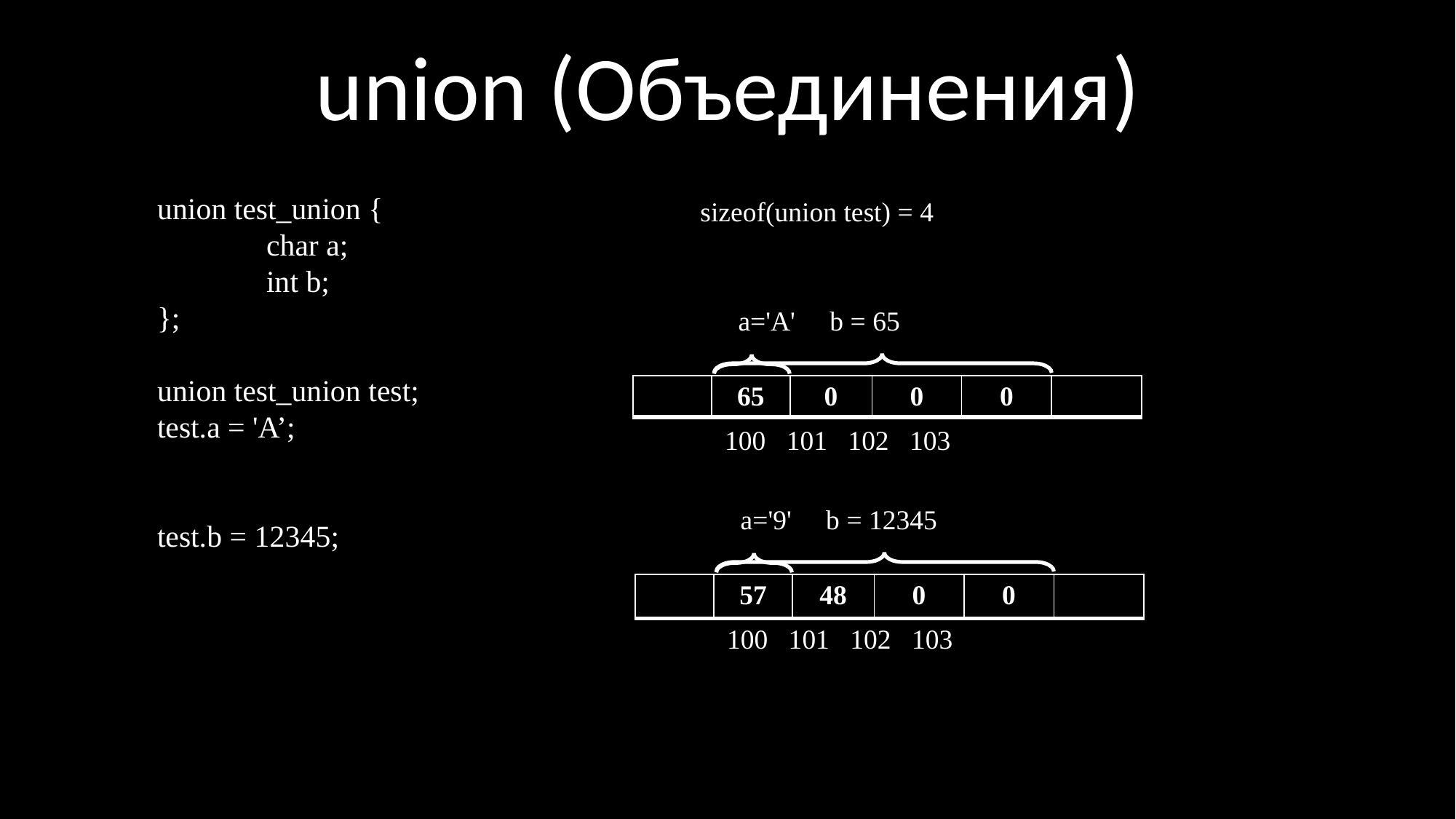

# union (Объединения)
union test_union {
	char a;
	int b;
};

union test_union test;
test.a = 'A’;

test.b = 12345;
sizeof(union test) = 4

a='A'     b = 65

|  | 65 | 0 | 0 | 0 |  |
| --- | --- | --- | --- | --- | --- |

100   101   102   103
a='9'     b = 12345

|  | 57 | 48 | 0 | 0 |  |
| --- | --- | --- | --- | --- | --- |
100   101   102   103